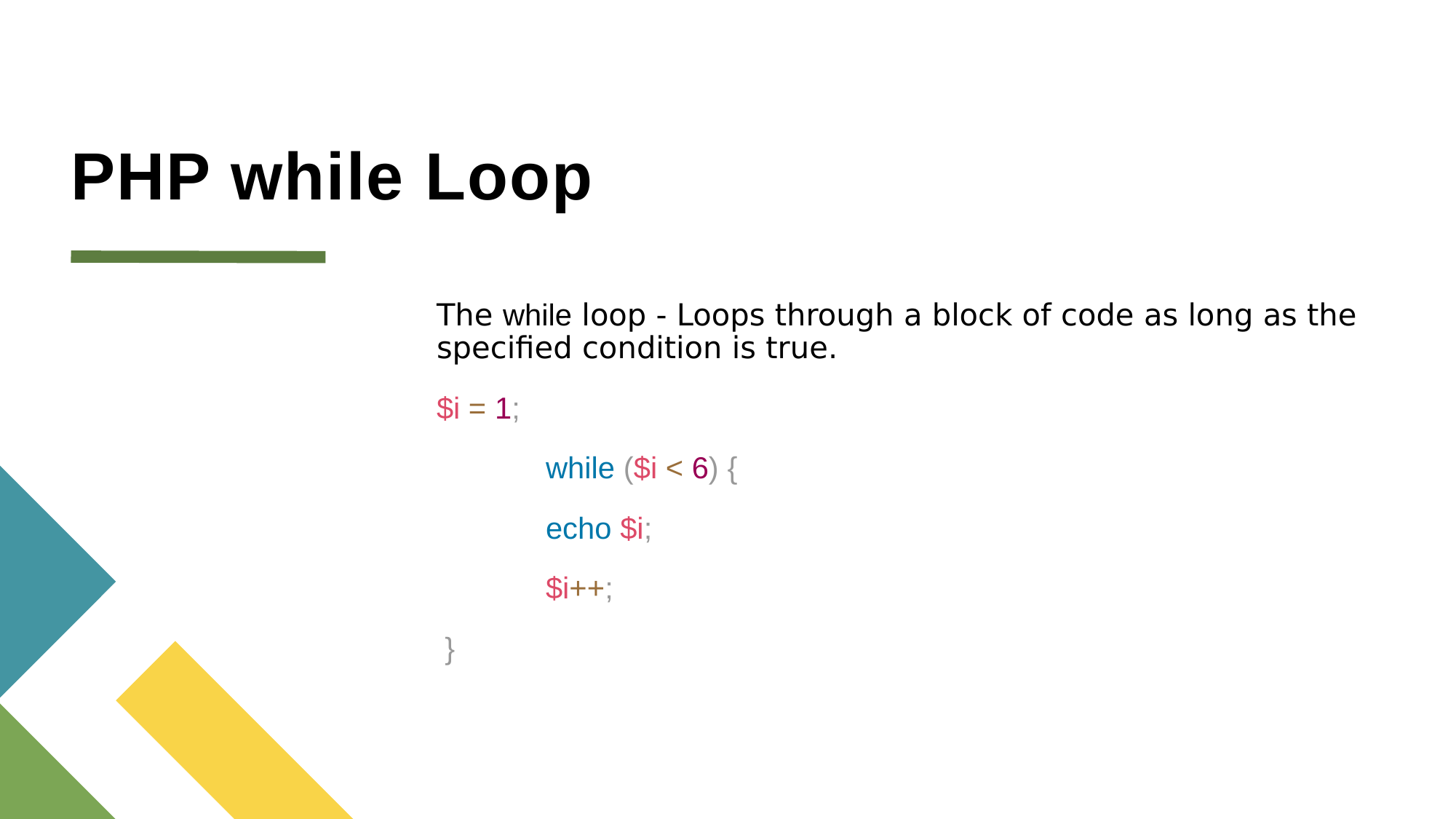

# PHP while Loop
The while loop - Loops through a block of code as long as the specified condition is true.
$i = 1;
	while ($i < 6) {
	echo $i;
	$i++;
 }